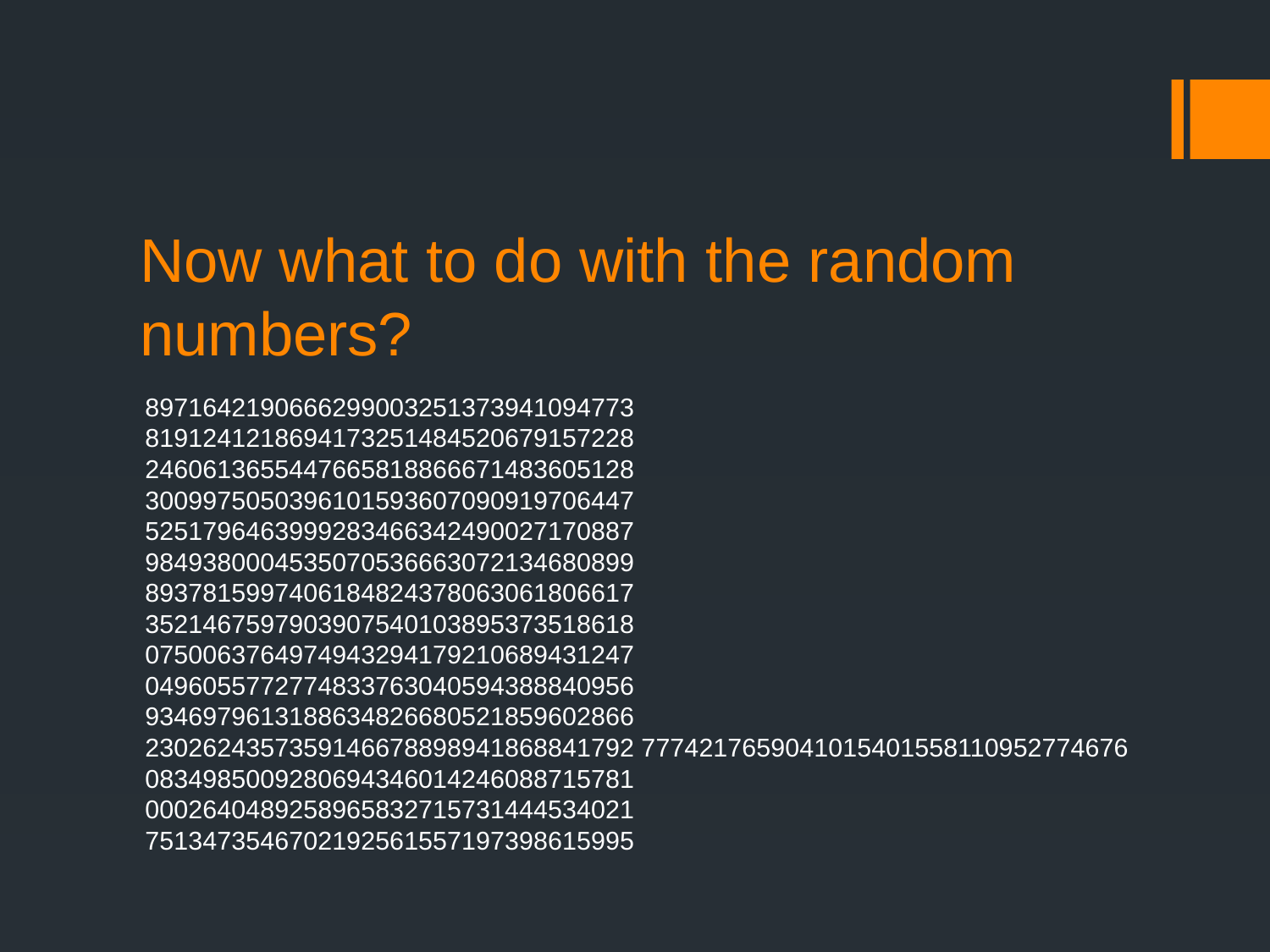

# Now what to do with the random numbers?
8971642190666299003251373941094773 8191241218694173251484520679157228 2460613655447665818866671483605128 3009975050396101593607090919706447 5251796463999283466342490027170887 9849380004535070536663072134680899 8937815997406184824378063061806617 3521467597903907540103895373518618 0750063764974943294179210689431247 0496055772774833763040594388840956 9346979613188634826680521859602866 2302624357359146678898941868841792 7774217659041015401558110952774676 0834985009280694346014246088715781 0002640489258965832715731444534021 7513473546702192561557197398615995